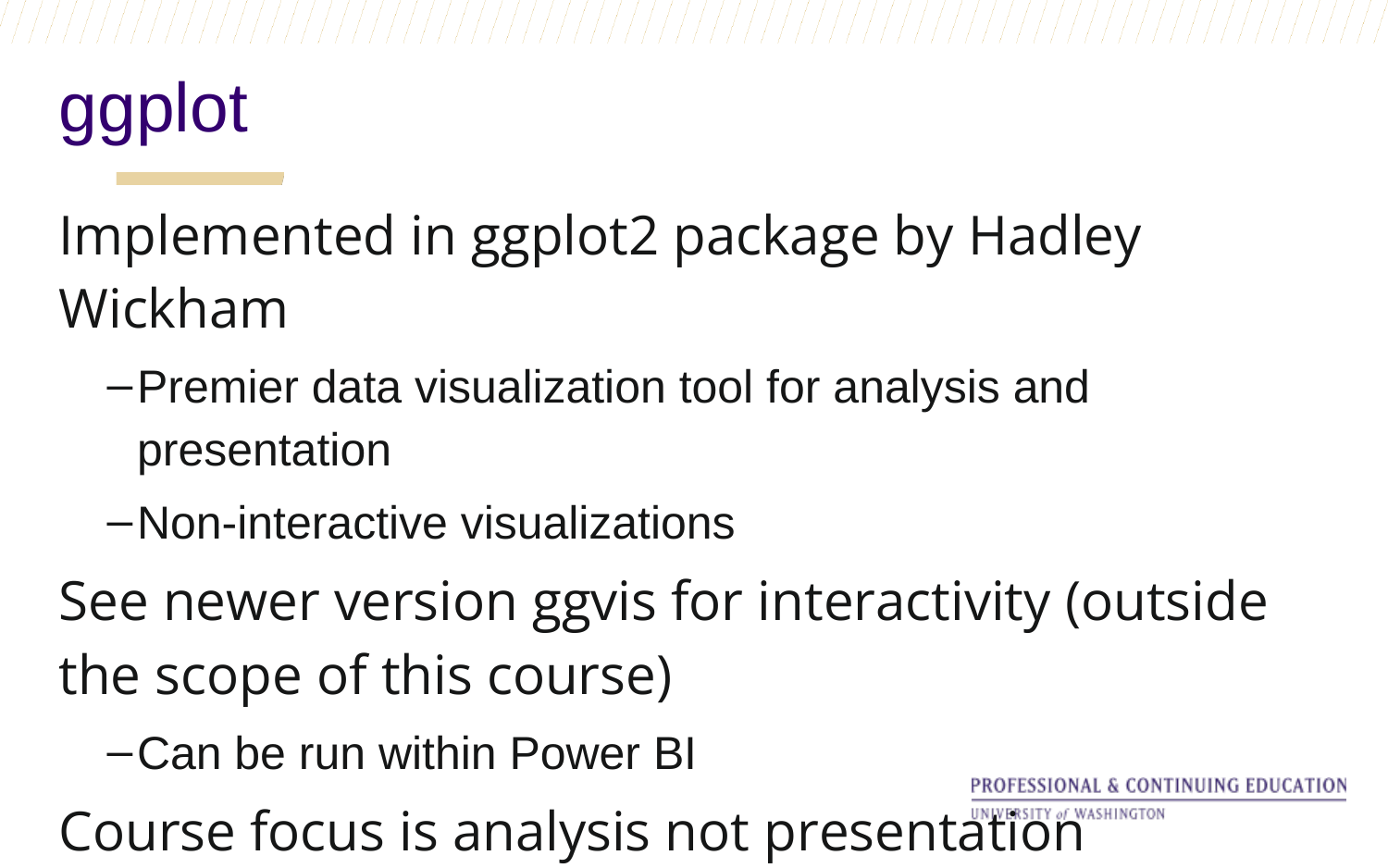

ggplot
Implemented in ggplot2 package by Hadley Wickham
Premier data visualization tool for analysis and presentation
Non-interactive visualizations
See newer version ggvis for interactivity (outside the scope of this course)
Can be run within Power BI
Course focus is analysis not presentation